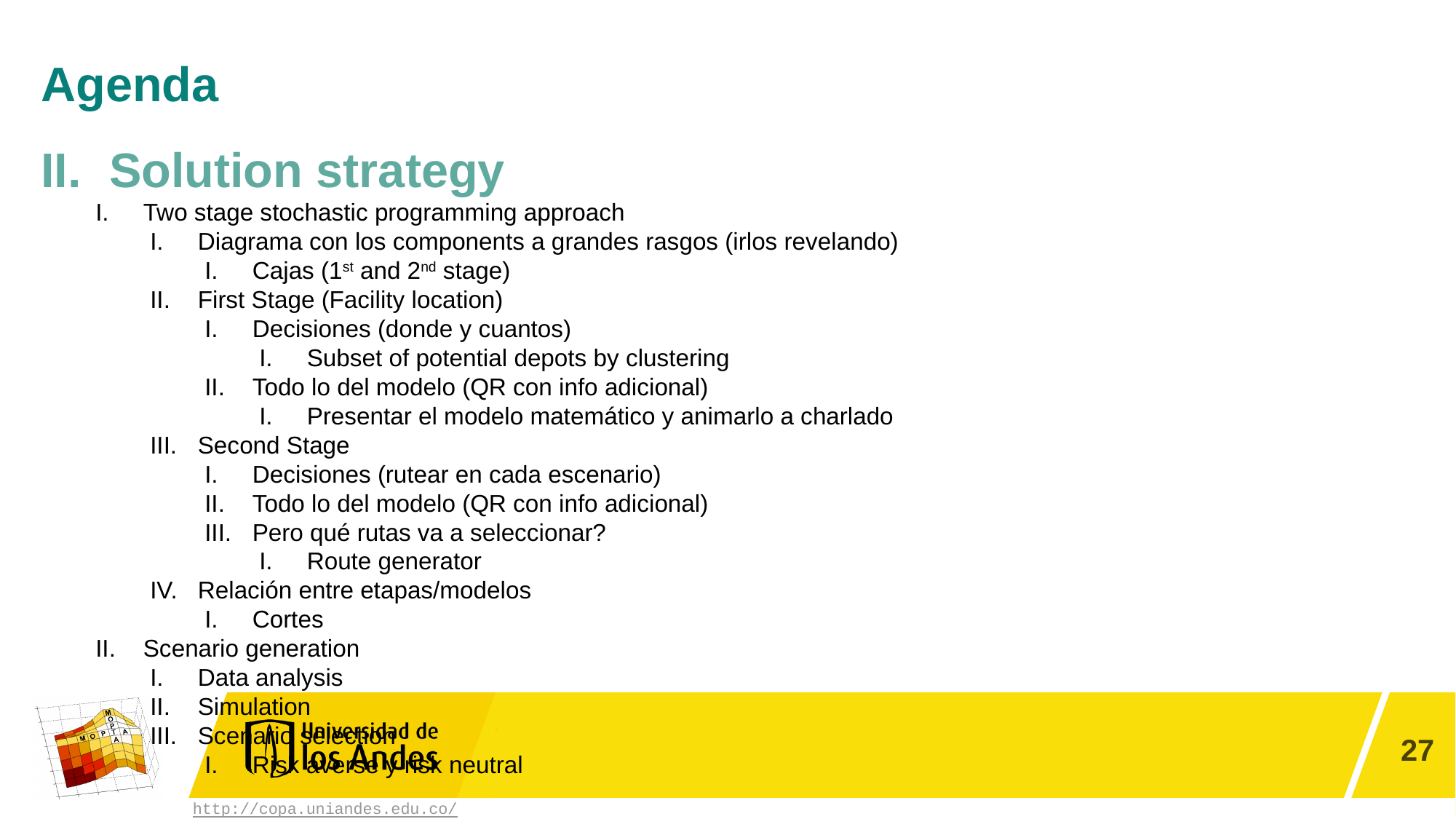

# Agenda
Solution strategy
Two stage stochastic programming approach
Diagrama con los components a grandes rasgos (irlos revelando)
Cajas (1st and 2nd stage)
First Stage (Facility location)
Decisiones (donde y cuantos)
Subset of potential depots by clustering
Todo lo del modelo (QR con info adicional)
Presentar el modelo matemático y animarlo a charlado
Second Stage
Decisiones (rutear en cada escenario)
Todo lo del modelo (QR con info adicional)
Pero qué rutas va a seleccionar?
Route generator
Relación entre etapas/modelos
Cortes
Scenario generation
Data analysis
Simulation
Scenario selection
Risk averse y risk neutral